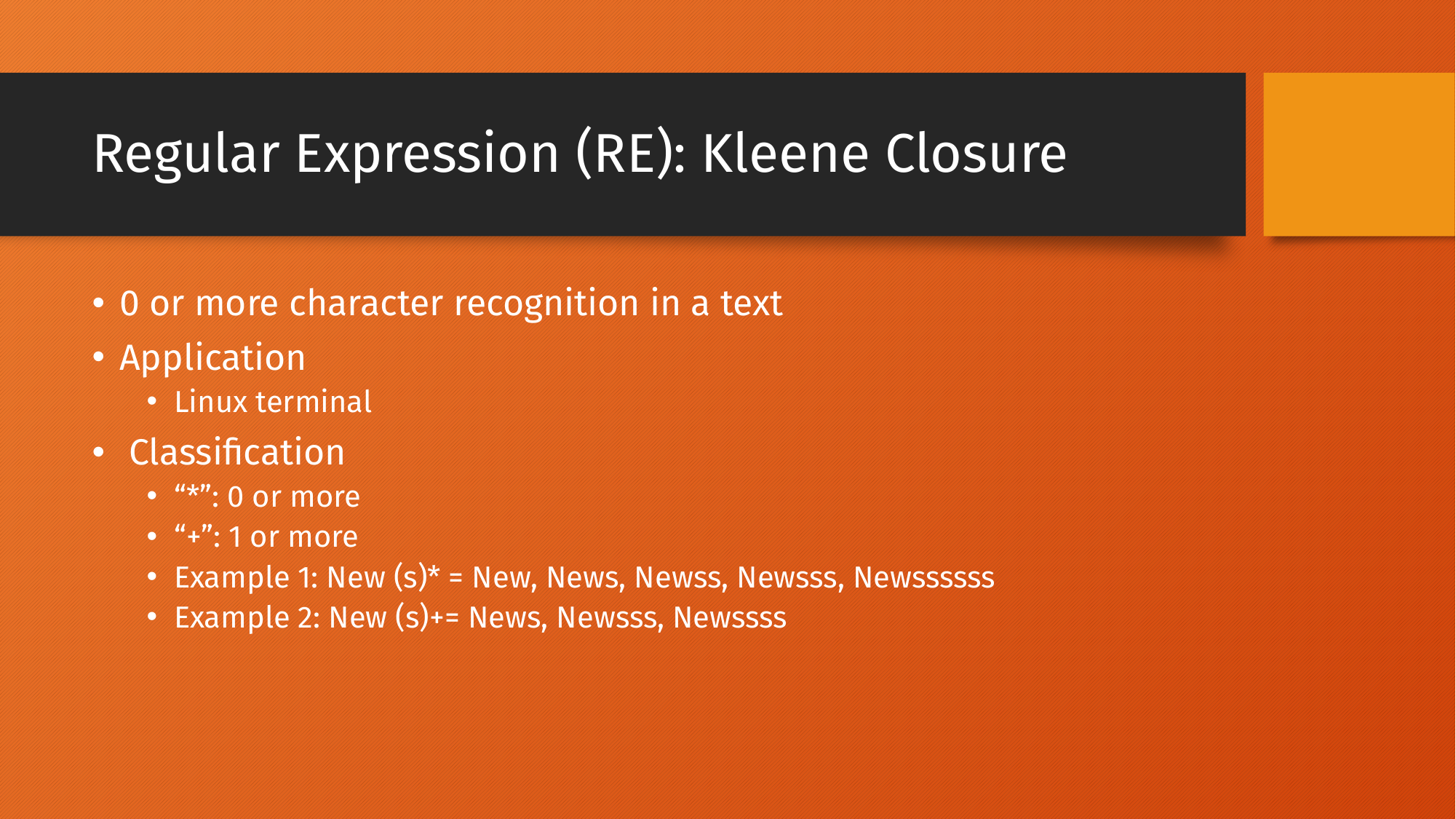

# Regular Expression (RE): Kleene Closure
0 or more character recognition in a text
Application
Linux terminal
 Classification
“*”: 0 or more
“+”: 1 or more
Example 1: New (s)* = New, News, Newss, Newsss, Newssssss
Example 2: New (s)+= News, Newsss, Newssss